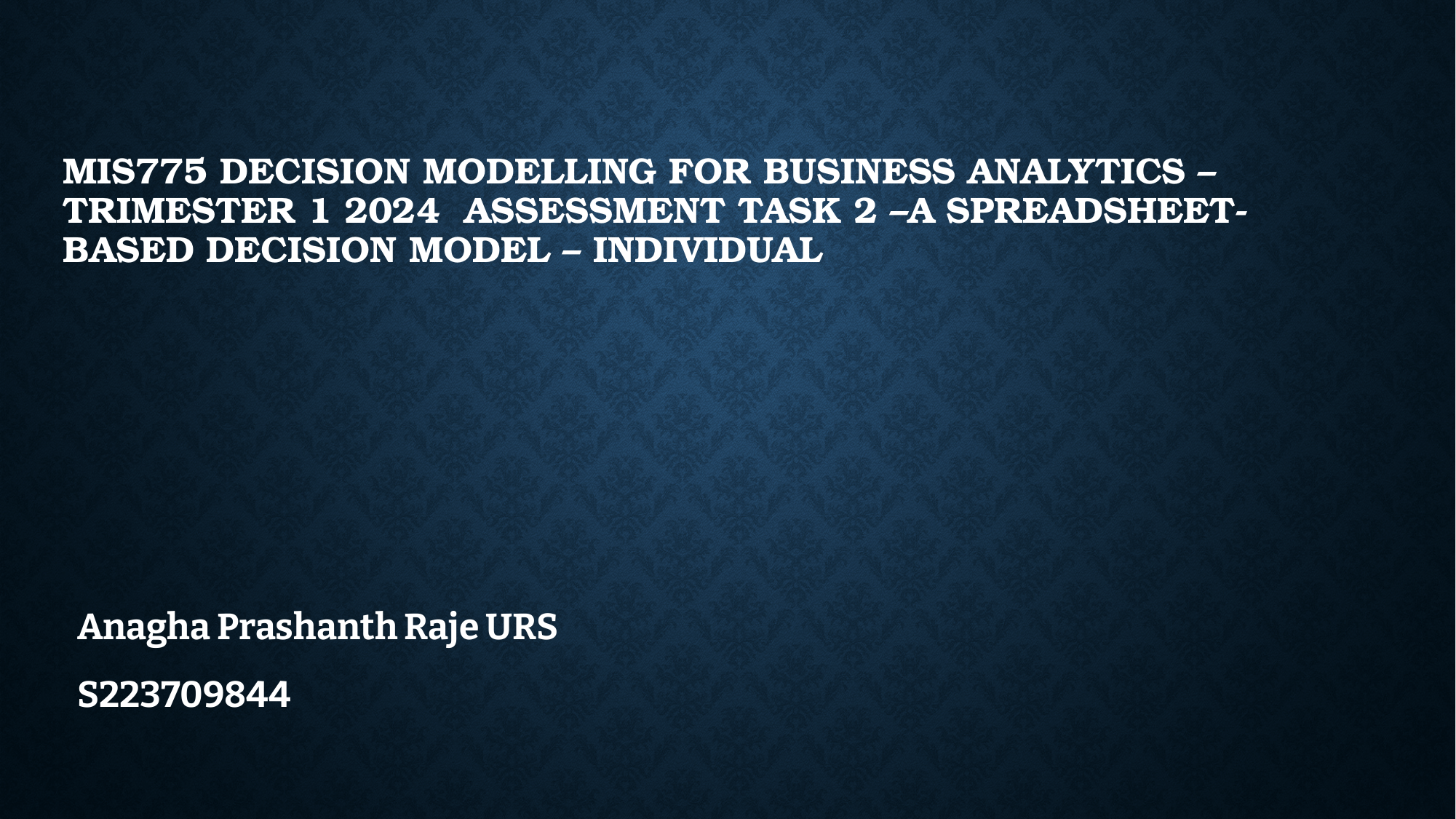

# MIS775 Decision Modelling for Business Analytics –Trimester 1 2024  Assessment Task 2 –A spreadsheet‐based decision model – Individual
Anagha Prashanth Raje URS
S223709844